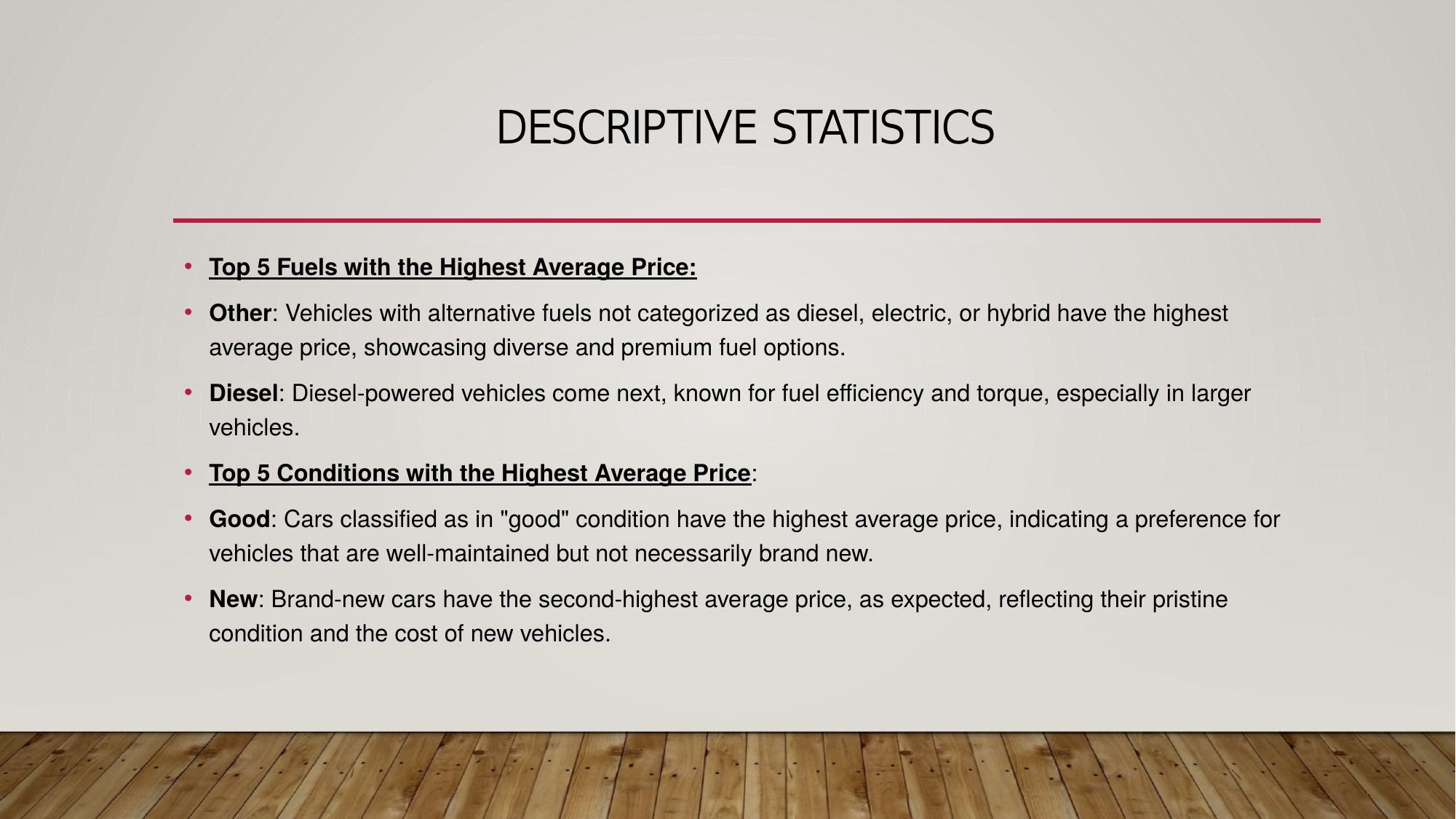

# Descriptive statistics
Top 5 Fuels with the Highest Average Price:
Other: Vehicles with alternative fuels not categorized as diesel, electric, or hybrid have the highest average price, showcasing diverse and premium fuel options.
Diesel: Diesel-powered vehicles come next, known for fuel efficiency and torque, especially in larger vehicles.
Top 5 Conditions with the Highest Average Price:
Good: Cars classified as in "good" condition have the highest average price, indicating a preference for vehicles that are well-maintained but not necessarily brand new.
New: Brand-new cars have the second-highest average price, as expected, reflecting their pristine condition and the cost of new vehicles.